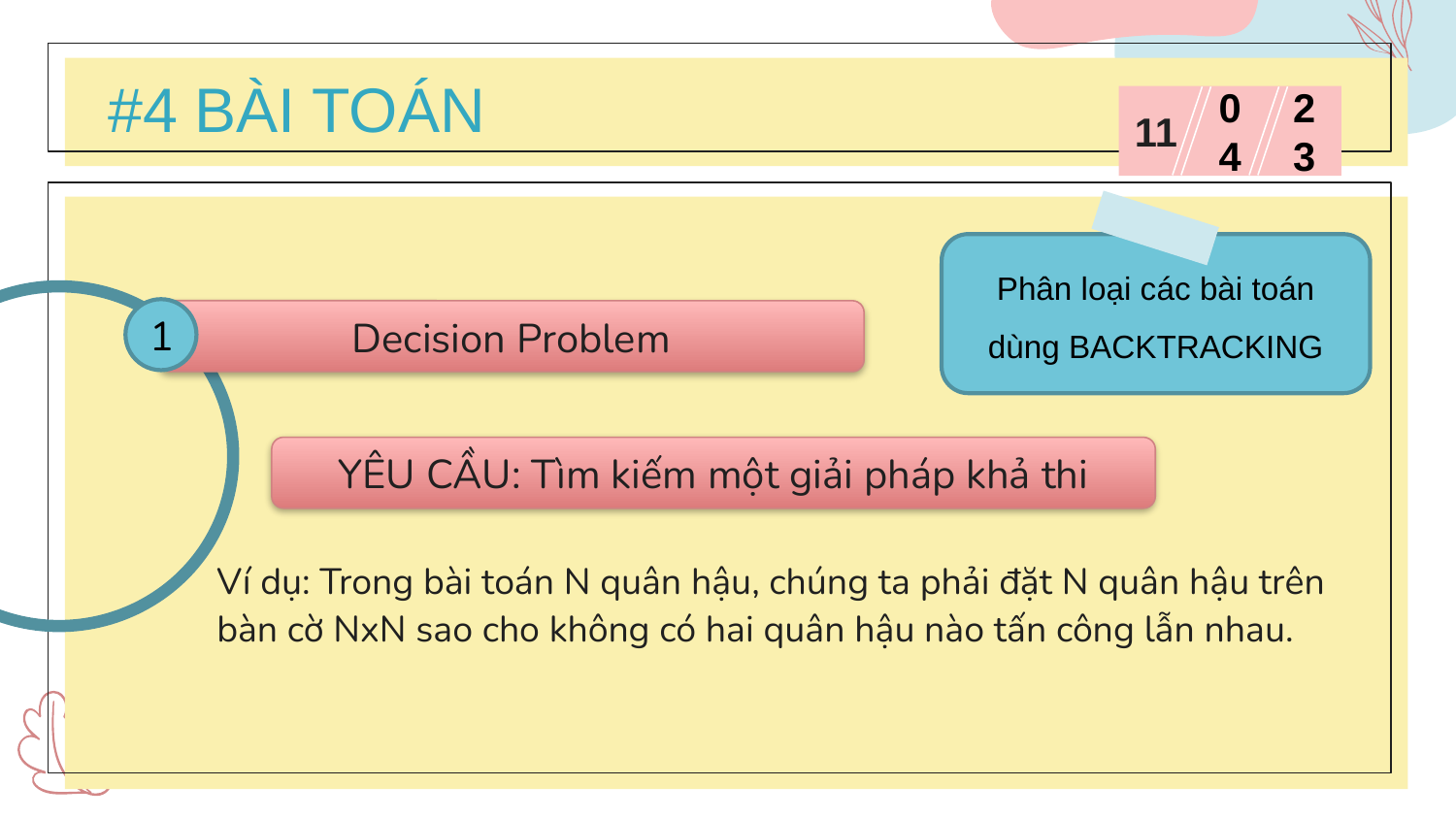

#4 BÀI TOÁN

11
04
23

Phân loại các bài toán dùng BACKTRACKING

1
Decision Problem
YÊU CẦU: Tìm kiếm một giải pháp khả thi
Ví dụ: Trong bài toán N quân hậu, chúng ta phải đặt N quân hậu trên bàn cờ NxN sao cho không có hai quân hậu nào tấn công lẫn nhau.

2
Optimization Problem
3
Enumeration Problem
YÊU CẦU: Tìm kiếm giải pháp tốt nhất